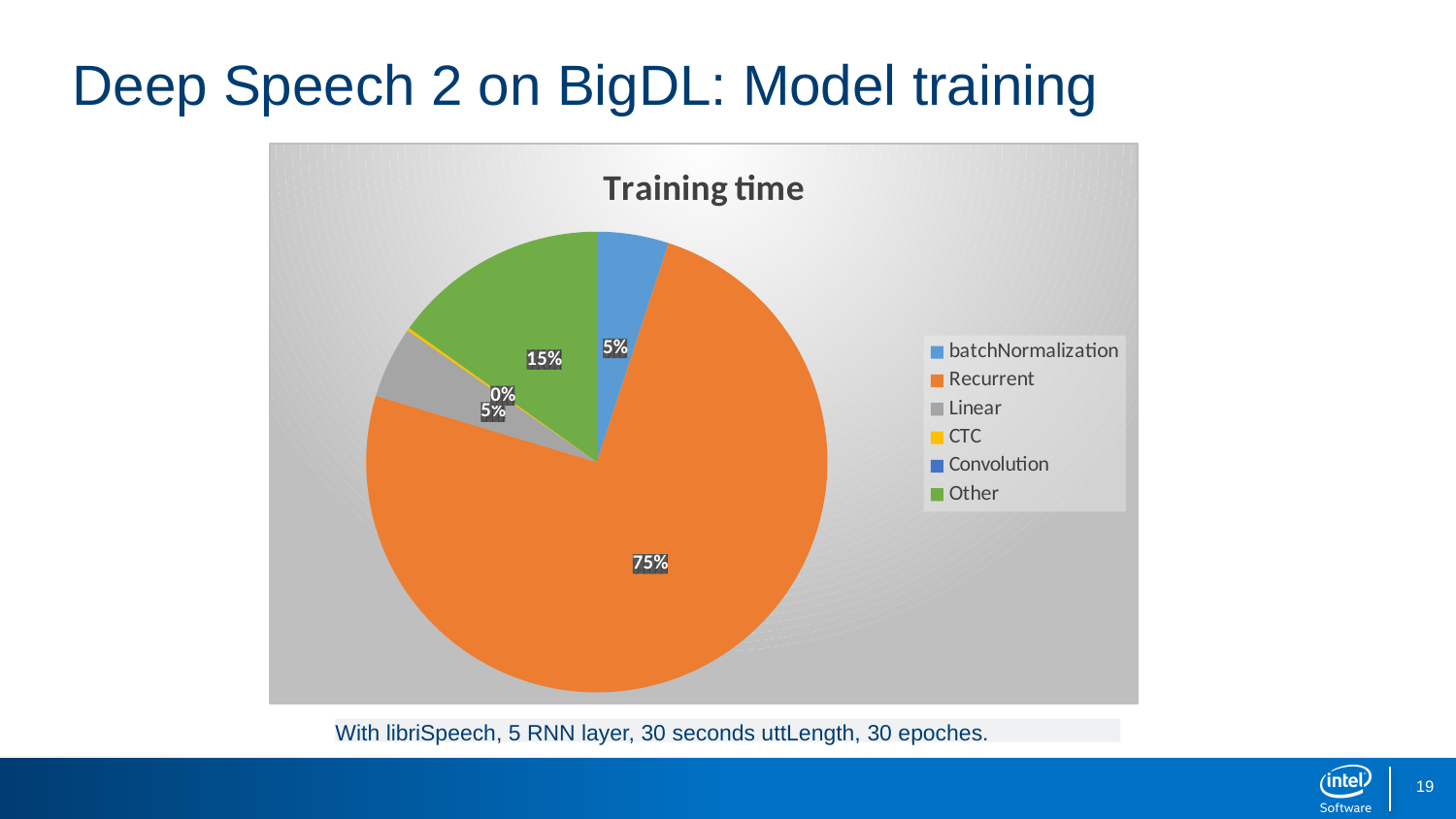

# Deep Speech 2 on BigDL: Model training

### Chart: Training time

| Category |  |
|---|---|
| batchNormalization | 5.0 |
| Recurrent  | 74.0 |
| Linear  | 5.0 |
| CTC | 0.2 |
| Convolution | 0.0 |
| Other | 15.0 |
With libriSpeech, 5 RNN layer, 30 seconds uttLength, 30 epoches.
19